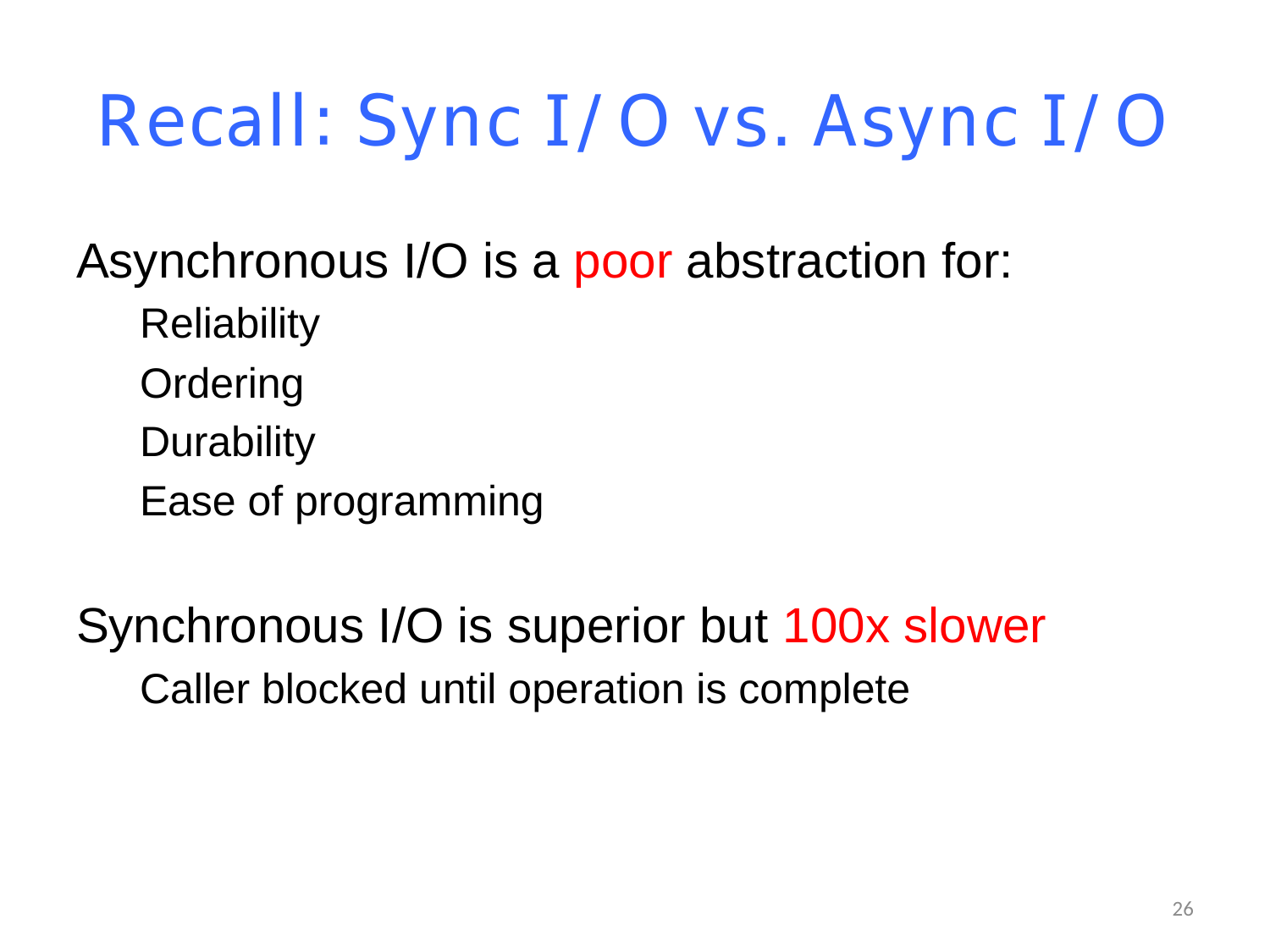

# Recall: Sync I/O vs. Async I/O
Asynchronous I/O is a poor abstraction for:
Reliability
Ordering
Durability
Ease of programming

Synchronous I/O is superior but 100x slower
Caller blocked until operation is complete
26